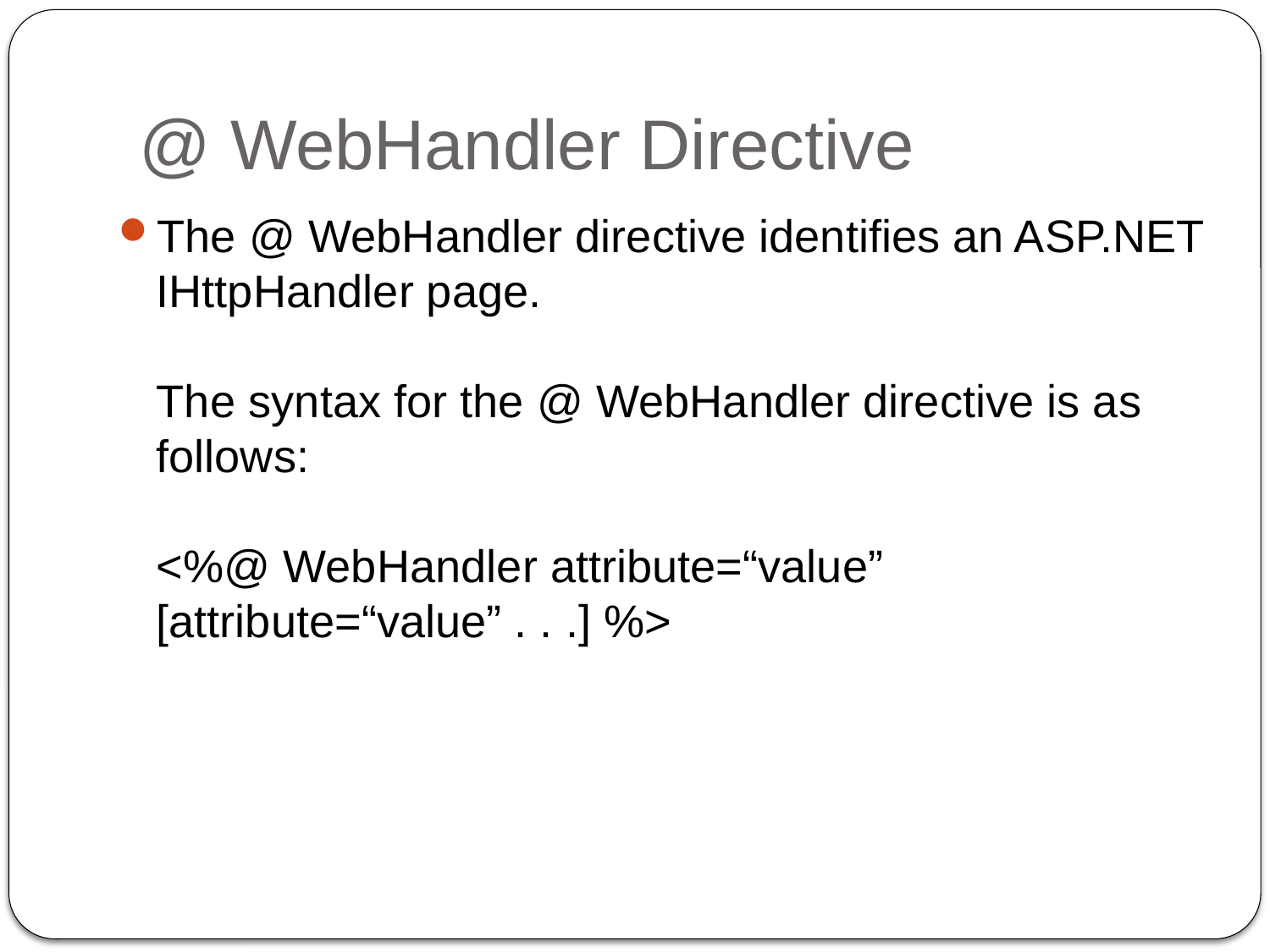

# @ WebHandler Directive
The @ WebHandler directive identifies an ASP.NET IHttpHandler page. 
The syntax for the @ WebHandler directive is as follows: 
<%@ WebHandler attribute=“value” [attribute=“value” . . .] %>